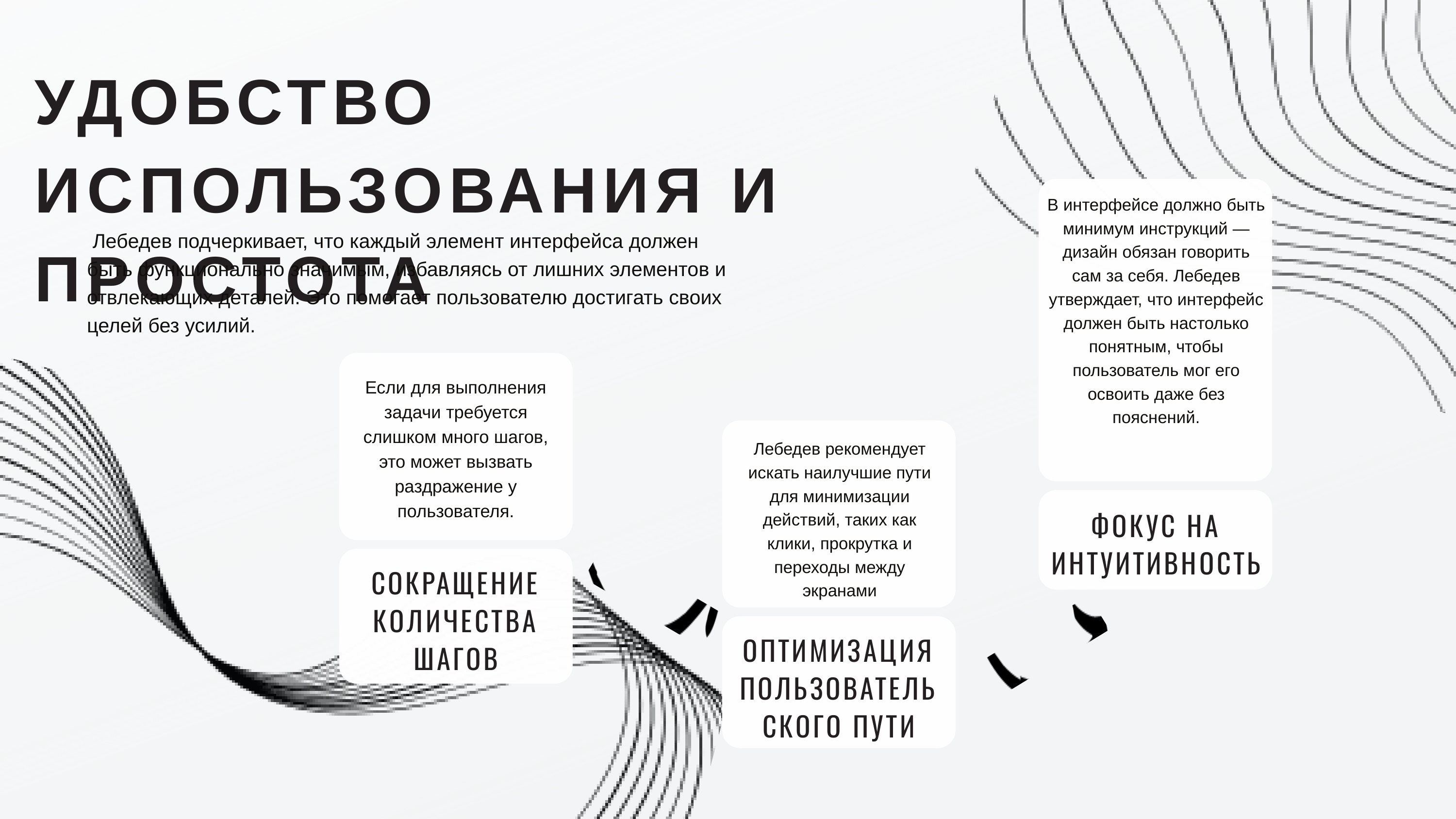

УДОБСТВО ИСПОЛЬЗОВАНИЯ И ПРОСТОТА

В интерфейсе должно быть минимум инструкций — дизайн обязан говорить сам за себя. Лебедев утверждает, что интерфейс должен быть настолько понятным, чтобы пользователь мог его освоить даже без пояснений.
 Лебедев подчеркивает, что каждый элемент интерфейса должен быть функционально значимым, избавляясь от лишних элементов и отвлекающих деталей. Это помогает пользователю достигать своих целей без усилий.

Если для выполнения задачи требуется слишком много шагов, это может вызвать раздражение у пользователя.

Лебедев рекомендует искать наилучшие пути для минимизации действий, таких как клики, прокрутка и переходы между экранами

ФОКУС НА ИНТУИТИВНОСТЬ

СОКРАЩЕНИЕ КОЛИЧЕСТВА ШАГОВ

ОПТИМИЗАЦИЯ ПОЛЬЗОВАТЕЛЬСКОГО ПУТИ